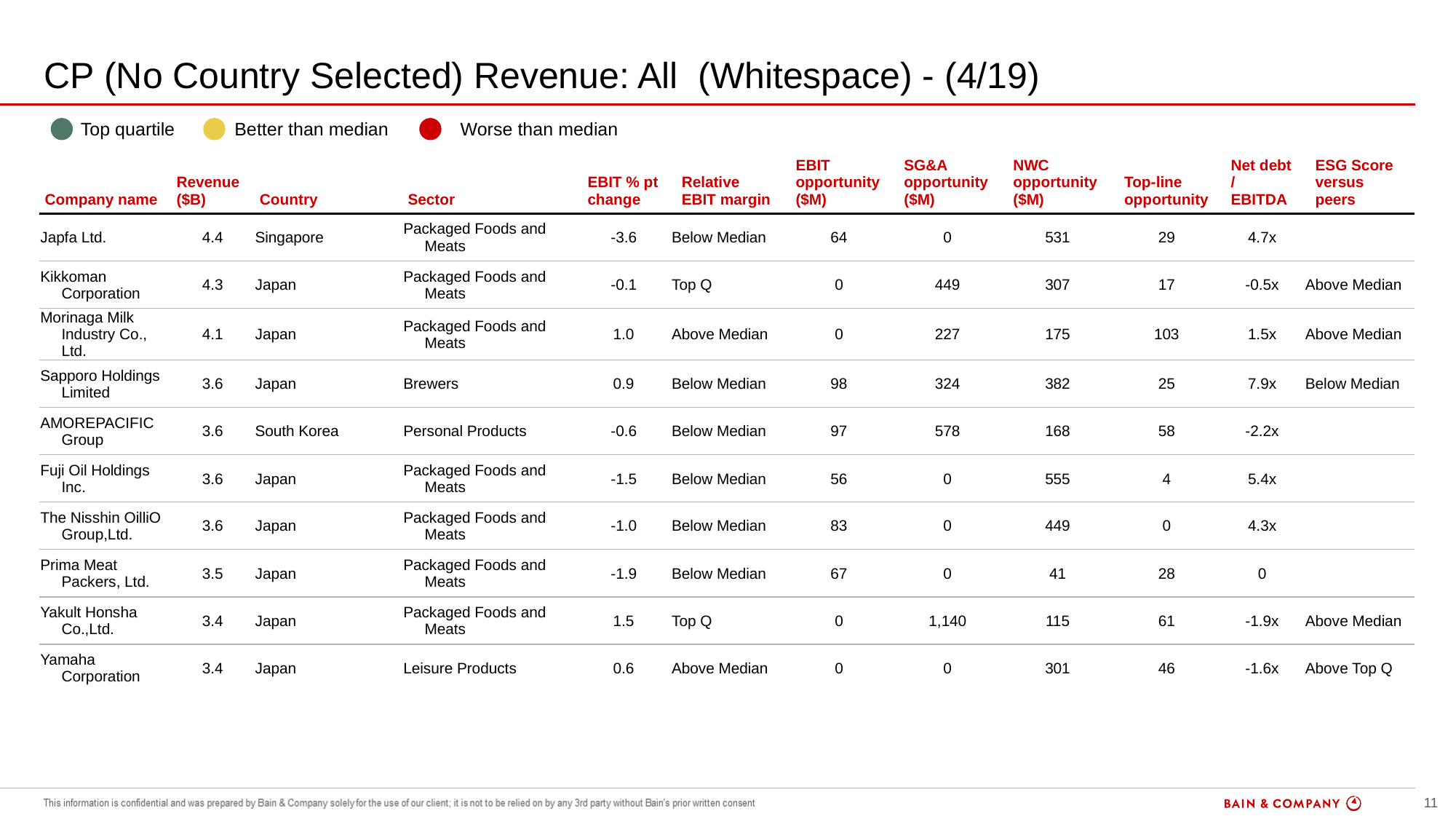

# CP (No Country Selected) Revenue: All  (Whitespace) - (4/19)
|  | Top quartile |  | Better than median |  | Worse than median |
| --- | --- | --- | --- | --- | --- |
| Company name | Revenue ($B) | Country | Sector | EBIT % pt change | Relative EBIT margin | EBIT opportunity ($M) | SG&A opportunity ($M) | NWC opportunity ($M) | Top-line opportunity | Net debt / EBITDA | ESG Score versus peers |
| --- | --- | --- | --- | --- | --- | --- | --- | --- | --- | --- | --- |
| Japfa Ltd. | 4.4 | Singapore | Packaged Foods and Meats | -3.6 | Below Median | 64 | 0 | 531 | 29 | 4.7x |  |
| Kikkoman Corporation | 4.3 | Japan | Packaged Foods and Meats | -0.1 | Top Q | 0 | 449 | 307 | 17 | -0.5x | Above Median |
| Morinaga Milk Industry Co., Ltd. | 4.1 | Japan | Packaged Foods and Meats | 1.0 | Above Median | 0 | 227 | 175 | 103 | 1.5x | Above Median |
| Sapporo Holdings Limited | 3.6 | Japan | Brewers | 0.9 | Below Median | 98 | 324 | 382 | 25 | 7.9x | Below Median |
| AMOREPACIFIC Group | 3.6 | South Korea | Personal Products | -0.6 | Below Median | 97 | 578 | 168 | 58 | -2.2x |  |
| Fuji Oil Holdings Inc. | 3.6 | Japan | Packaged Foods and Meats | -1.5 | Below Median | 56 | 0 | 555 | 4 | 5.4x |  |
| The Nisshin OilliO Group,Ltd. | 3.6 | Japan | Packaged Foods and Meats | -1.0 | Below Median | 83 | 0 | 449 | 0 | 4.3x |  |
| Prima Meat Packers, Ltd. | 3.5 | Japan | Packaged Foods and Meats | -1.9 | Below Median | 67 | 0 | 41 | 28 | 0 |  |
| Yakult Honsha Co.,Ltd. | 3.4 | Japan | Packaged Foods and Meats | 1.5 | Top Q | 0 | 1,140 | 115 | 61 | -1.9x | Above Median |
| Yamaha Corporation | 3.4 | Japan | Leisure Products | 0.6 | Above Median | 0 | 0 | 301 | 46 | -1.6x | Above Top Q |